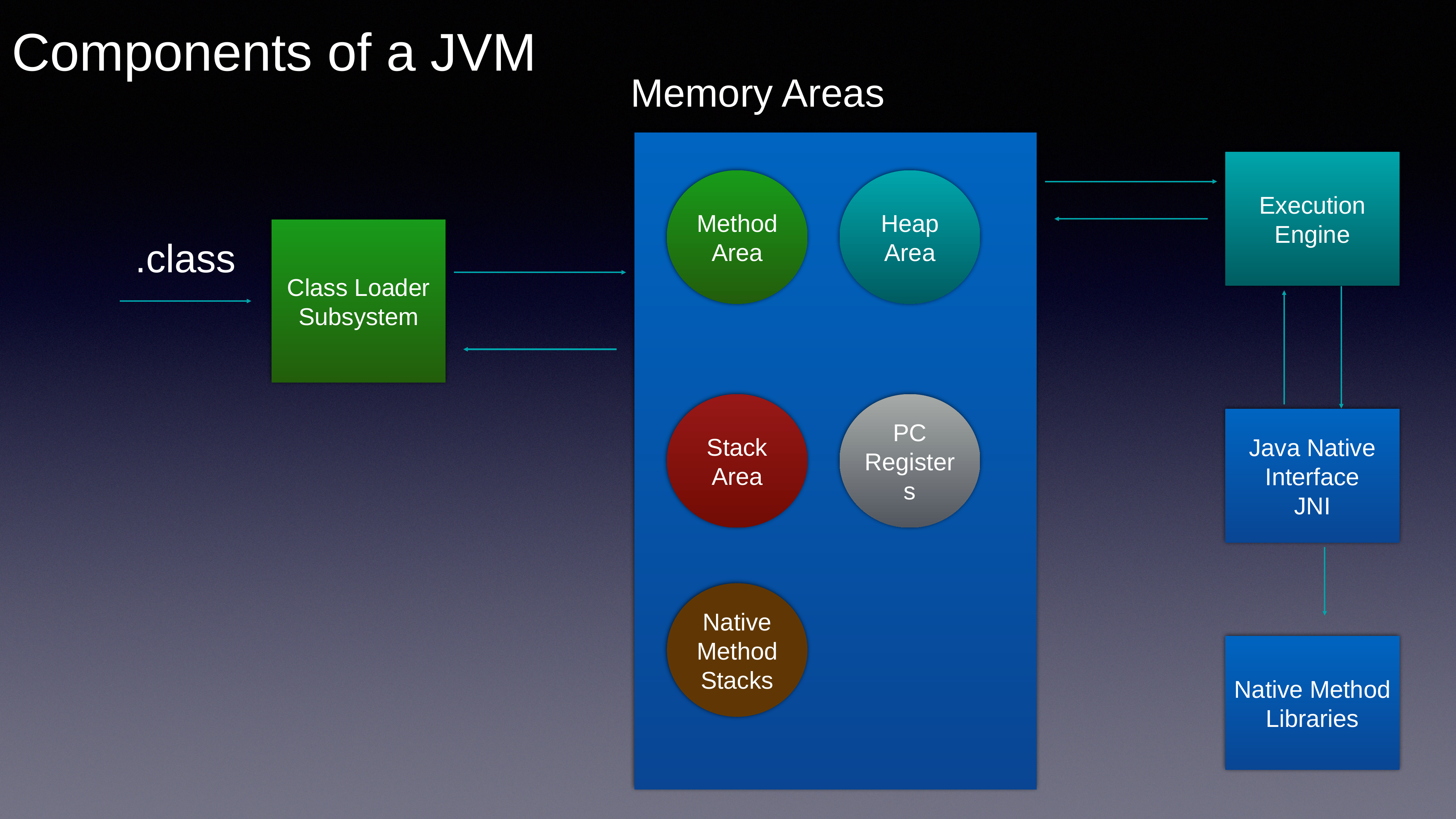

Components of a JVM
Memory Areas

Execution
Engine
Method
Area
Heap
Area

Class Loader Subsystem
.class

Stack
Area
PC
Registers
Java Native
Interface
JNI

Native
Method
Stacks
Native Method
Libraries